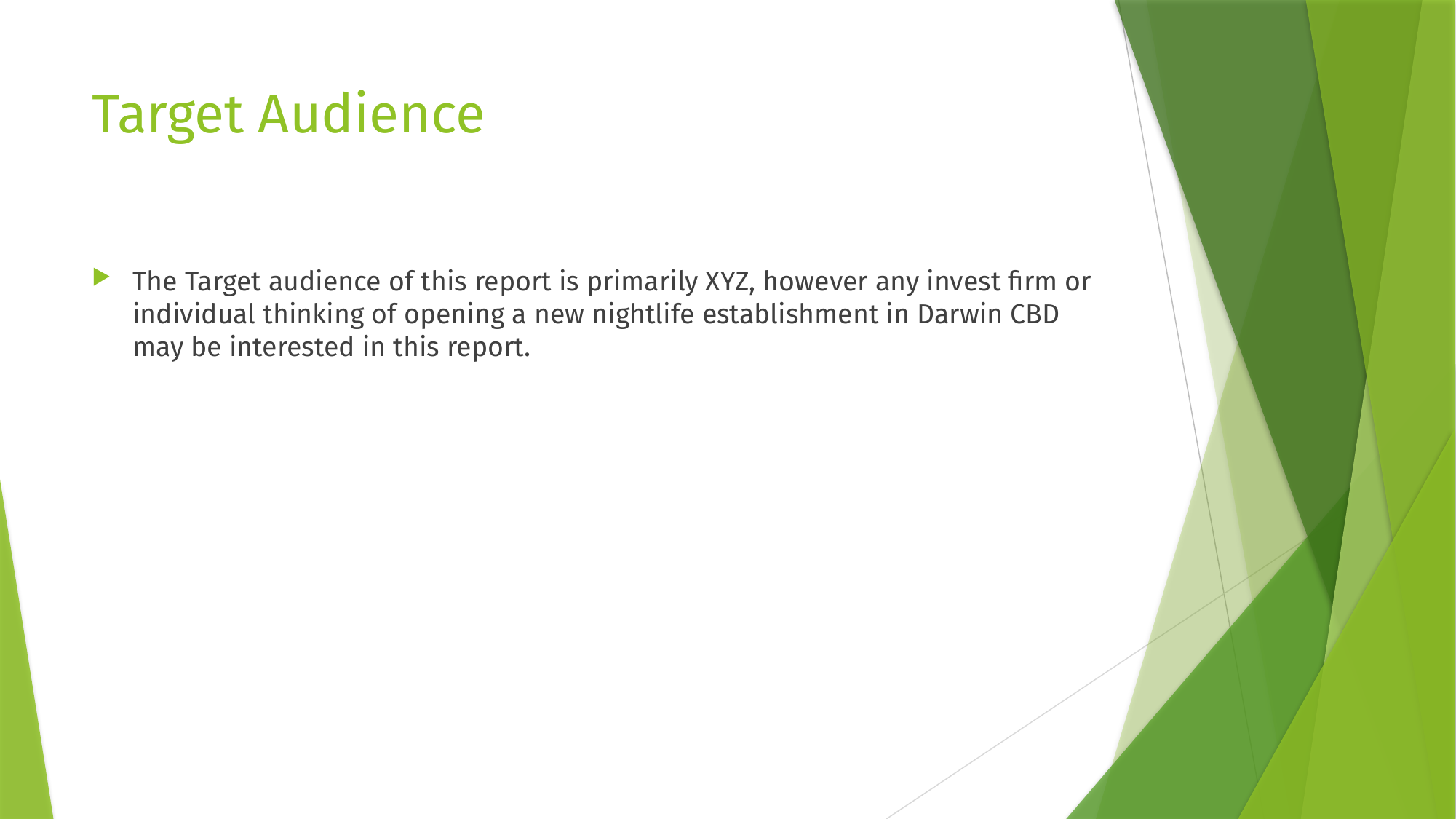

# Target Audience
The Target audience of this report is primarily XYZ, however any invest firm or individual thinking of opening a new nightlife establishment in Darwin CBD may be interested in this report.